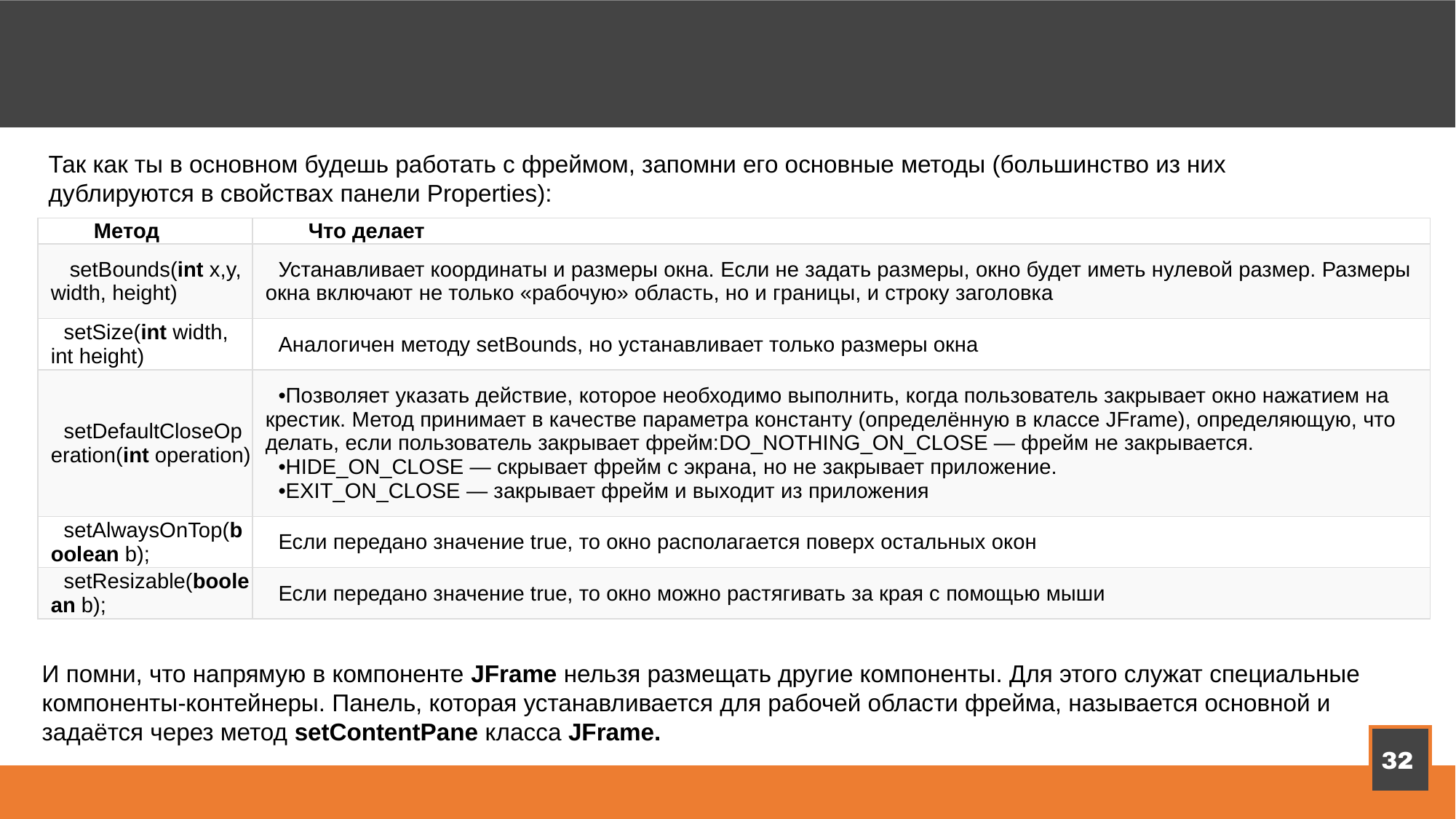

Так как ты в основном будешь работать с фреймом, запомни его основные методы (большинство из них дублируются в свойствах панели Properties):
| Метод | Что делает |
| --- | --- |
| setBounds(int x,y, width, height) | Устанавливает координаты и размеры окна. Если не задать размеры, окно будет иметь нулевой размер. Размеры окна включают не только «рабочую» область, но и границы, и строку заголовка |
| setSize(int width, int height) | Аналогичен методу setBounds, но устанавливает только размеры окна |
| setDefaultCloseOperation(int operation) | Позволяет указать действие, которое необходимо выполнить, когда пользователь закрывает окно нажатием на крестик. Метод принимает в качестве параметра константу (определённую в классе JFrame), определяющую, что делать, если пользователь закрывает фрейм:DO\_NOTHING\_ON\_CLOSE — фрейм не закрывается. HIDE\_ON\_CLOSE — скрывает фрейм с экрана, но не закрывает приложение. EXIT\_ON\_CLOSE — закрывает фрейм и выходит из приложения |
| setAlwaysOnTop(boolean b); | Если передано значение true, то окно располагается поверх остальных окон |
| setResizable(boolean b); | Если передано значение true, то окно можно растягивать за края с помощью мыши |
И помни, что напрямую в компоненте JFrame нельзя размещать другие компоненты. Для этого служат специальные компоненты-контейнеры. Панель, которая устанавливается для рабочей области фрейма, называется основной и задаётся через метод setContentPane класса JFrame.

32